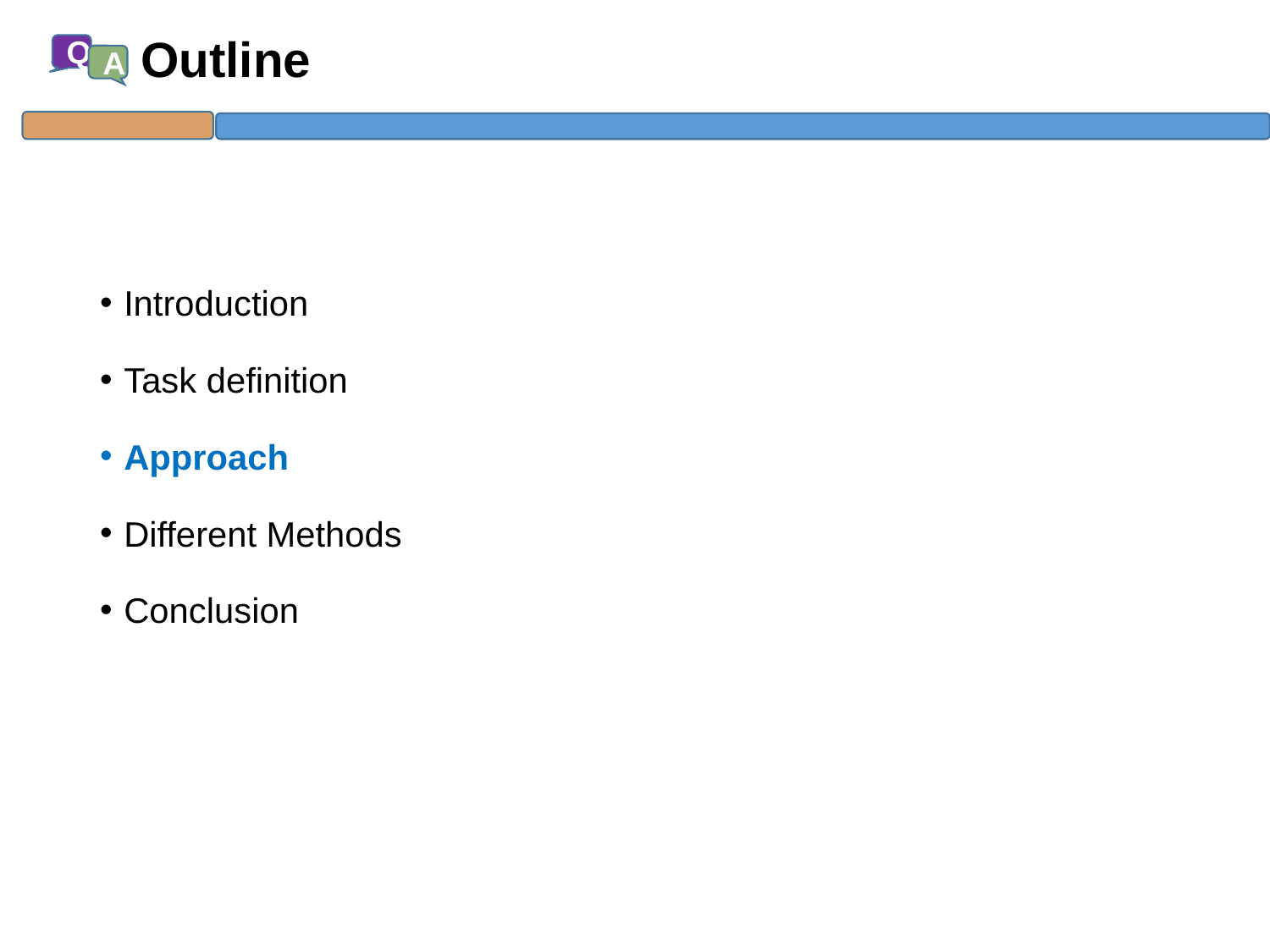

# Outline
Q
A

Introduction
Task definition
Approach
Different Methods
Conclusion